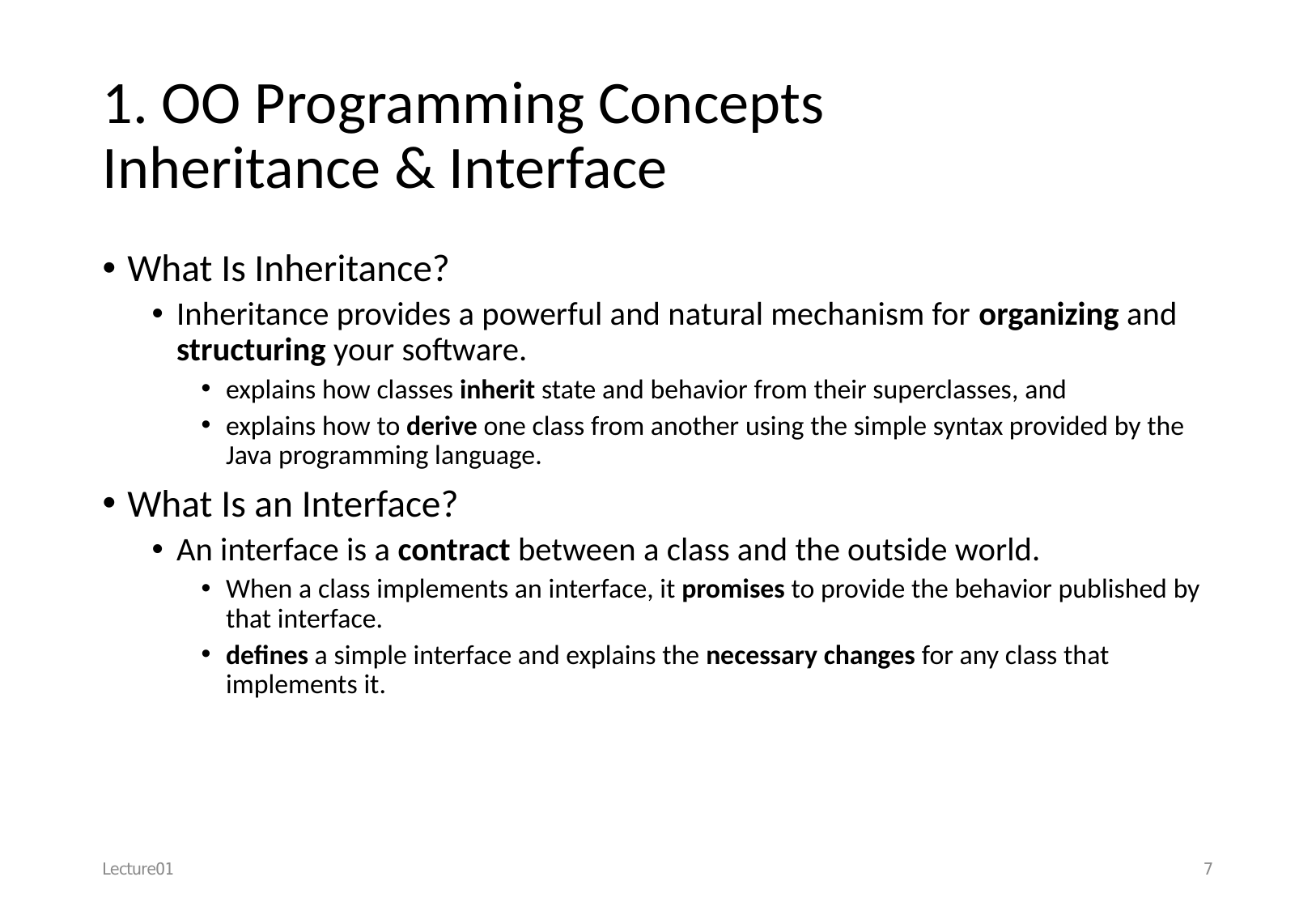

# 1. OO Programming Concepts Inheritance & Interface
What Is Inheritance?
Inheritance provides a powerful and natural mechanism for organizing and structuring your software.
explains how classes inherit state and behavior from their superclasses, and
explains how to derive one class from another using the simple syntax provided by the Java programming language.
What Is an Interface?
An interface is a contract between a class and the outside world.
When a class implements an interface, it promises to provide the behavior published by that interface.
defines a simple interface and explains the necessary changes for any class that implements it.

Lecture01
7